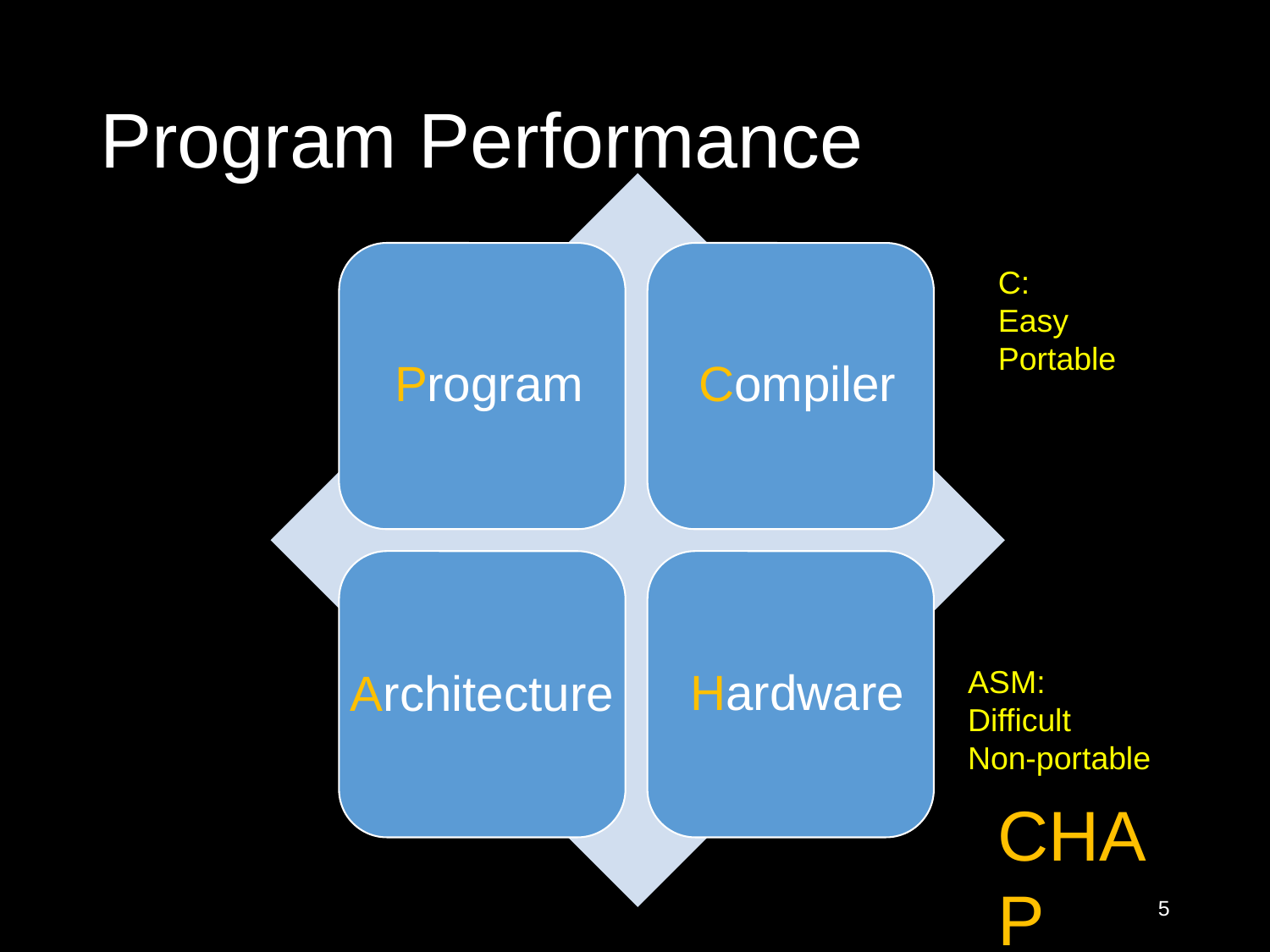

# Program Performance
Program
Compiler

Hardware
Architecture
C:
Easy
Portable
ASM:
Difficult
Non-portable
CHAP
5